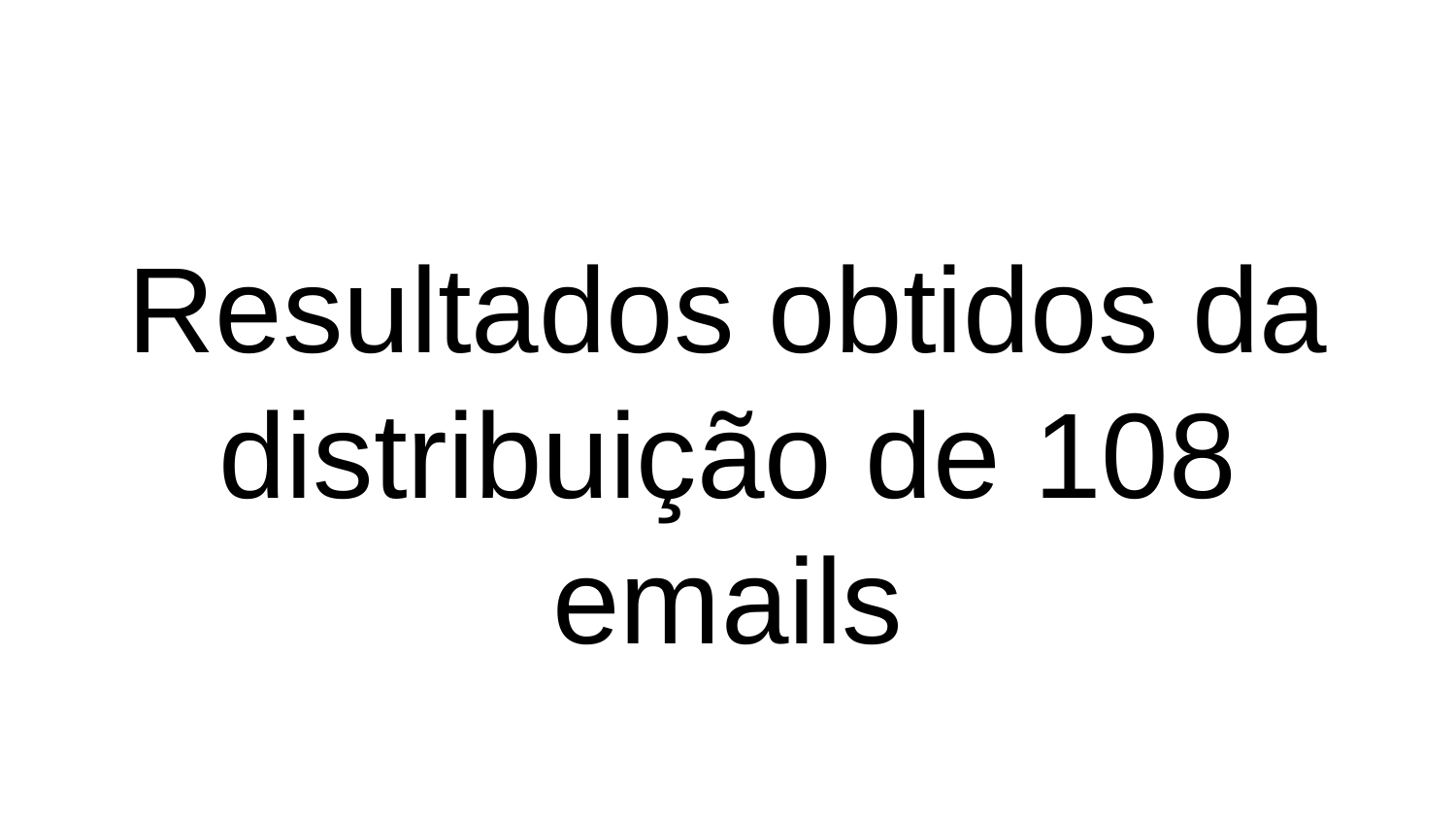

# Resultados obtidos da distribuição de 108 emails
14